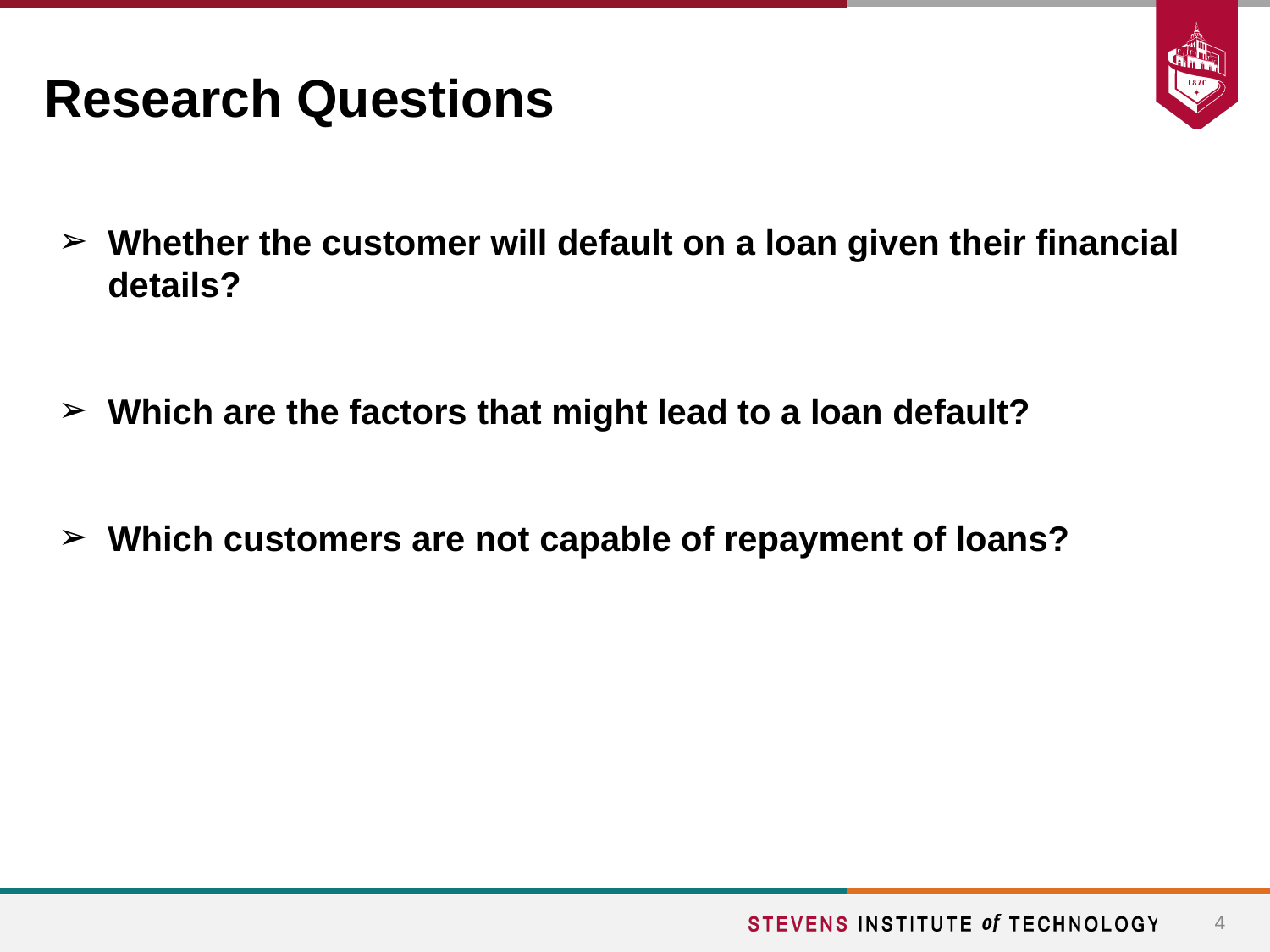

# Research Questions
Whether the customer will default on a loan given their financial details?

Which are the factors that might lead to a loan default?

Which customers are not capable of repayment of loans?
4